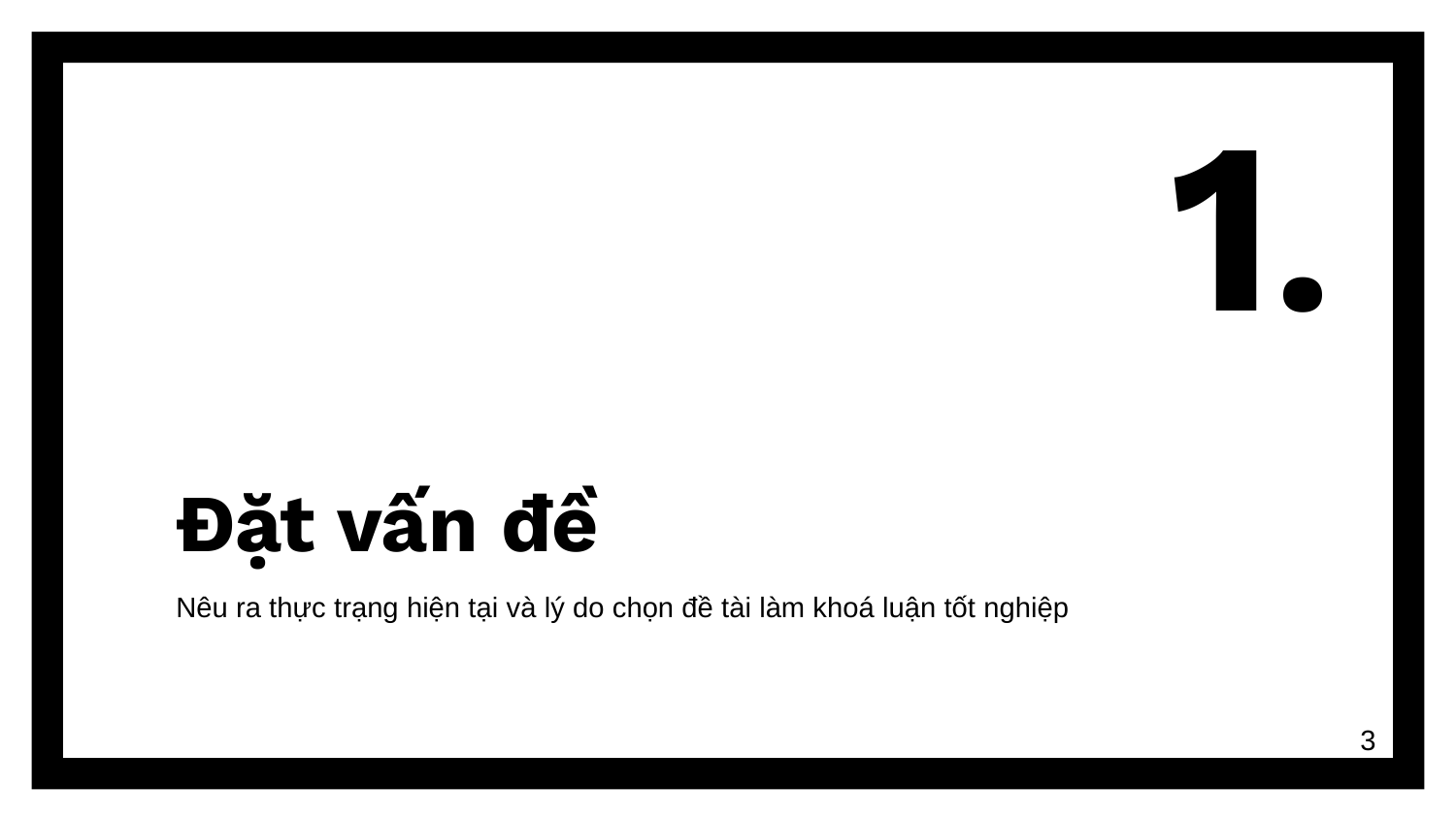

1.
# Đặt vấn đề
Nêu ra thực trạng hiện tại và lý do chọn đề tài làm khoá luận tốt nghiệp
3